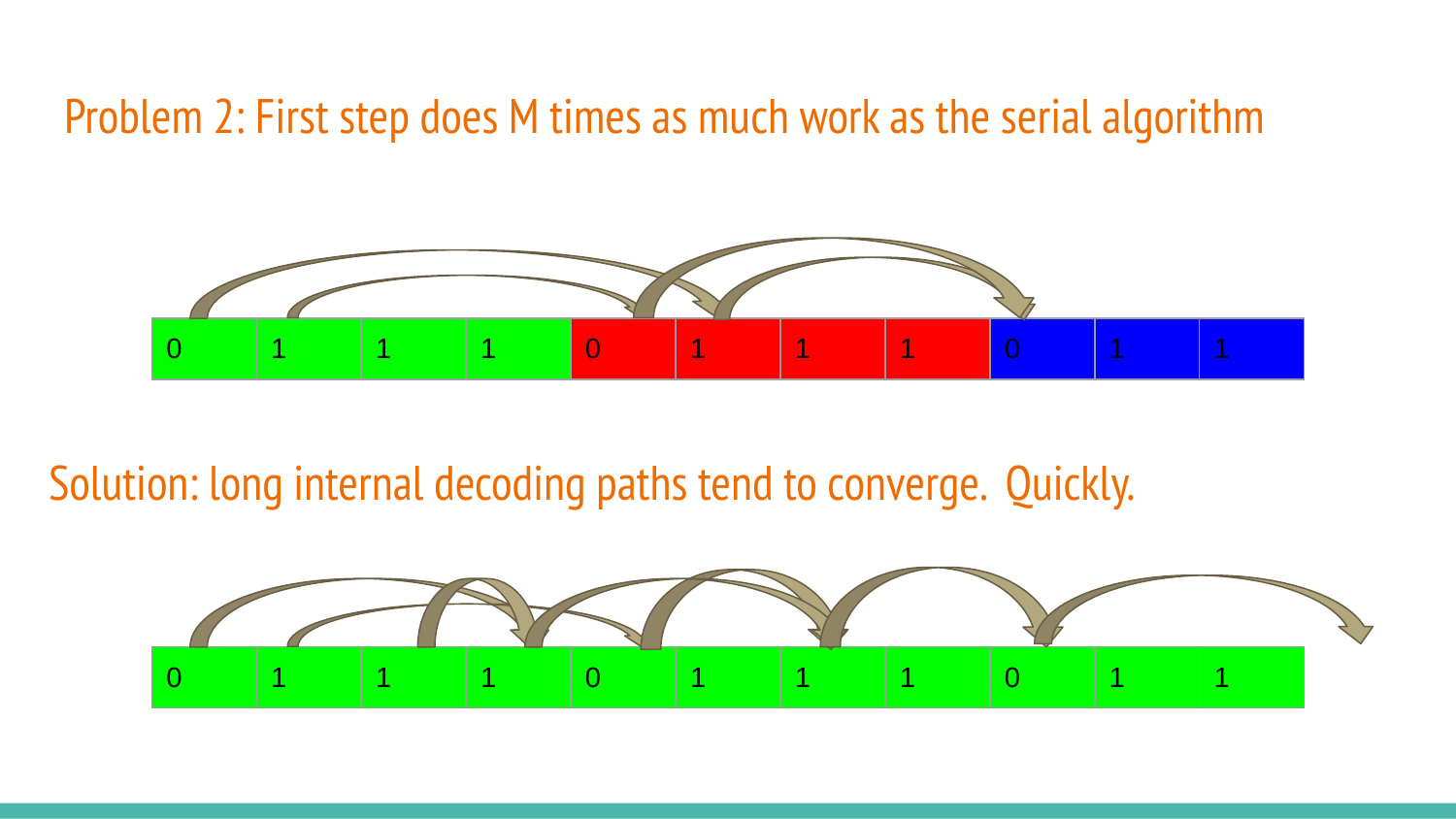

# Problem 2: First step does M times as much work as the serial algorithm

| 0 | 1 | 1 | 1 | 0 | 1 | 1 | 1 | 0 | 1 | 1 |
| --- | --- | --- | --- | --- | --- | --- | --- | --- | --- | --- |
Solution: long internal decoding paths tend to converge.  Quickly.

| 0 | 1 | 1 | 1 | 0 | 1 | 1 | 1 | 0 | 1 | 1 |
| --- | --- | --- | --- | --- | --- | --- | --- | --- | --- | --- |